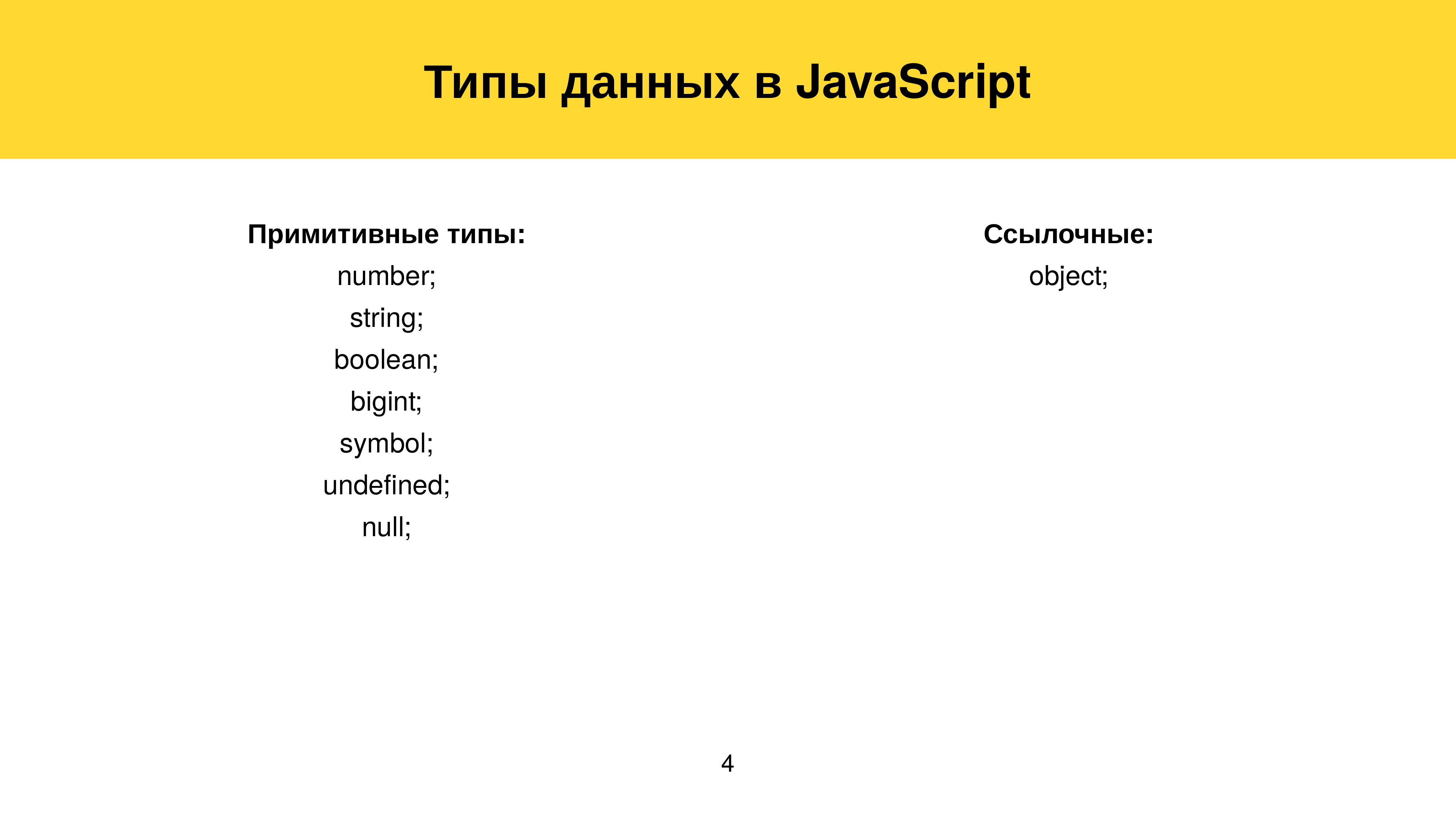

Типы данных в JavaScript
Примитивные типы:
number;
string;
boolean;
bigint;
symbol;
undefined;
null;

Ссылочные:
object;
4